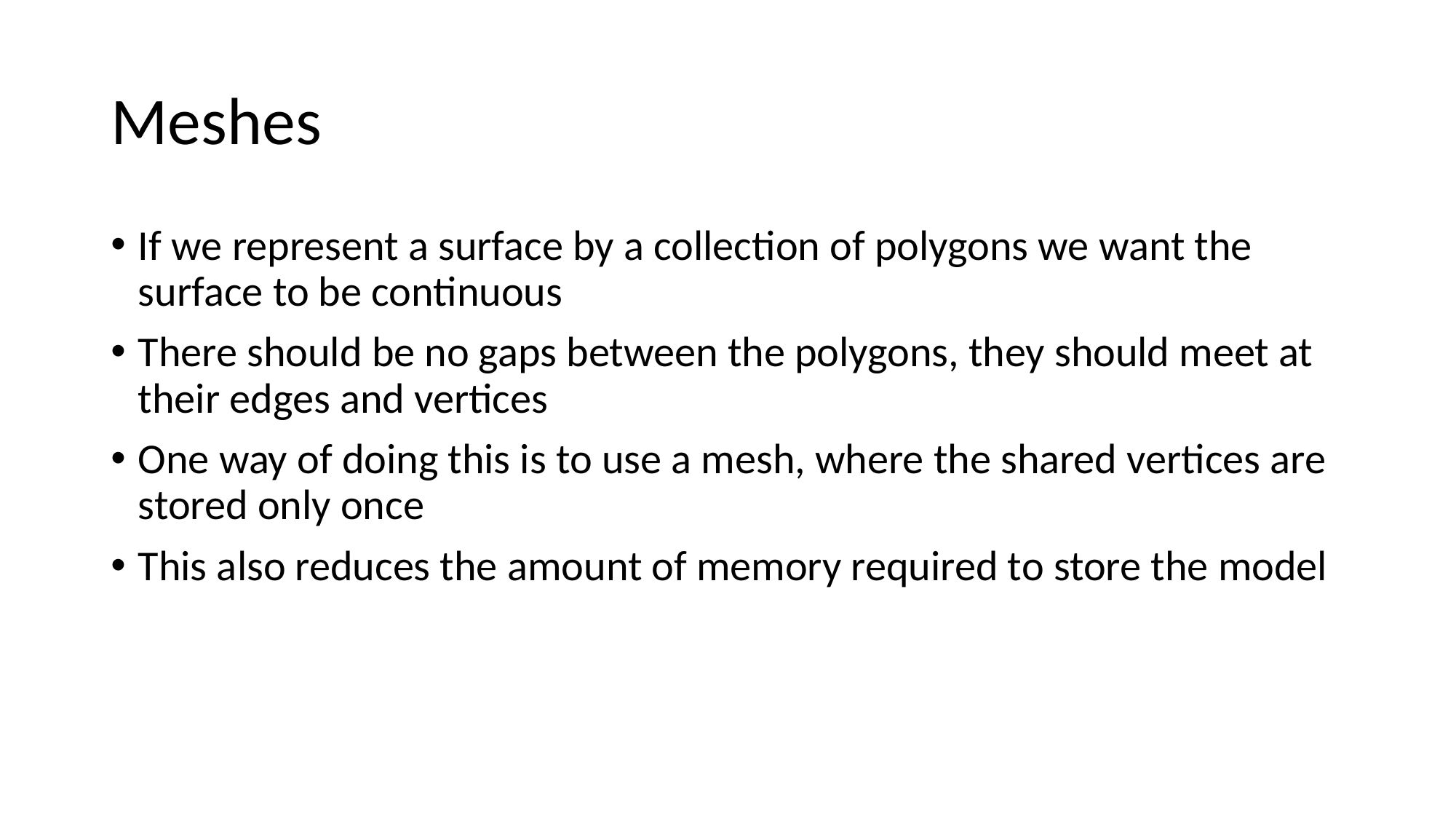

# Meshes
If we represent a surface by a collection of polygons we want the surface to be continuous
There should be no gaps between the polygons, they should meet at their edges and vertices
One way of doing this is to use a mesh, where the shared vertices are stored only once
This also reduces the amount of memory required to store the model